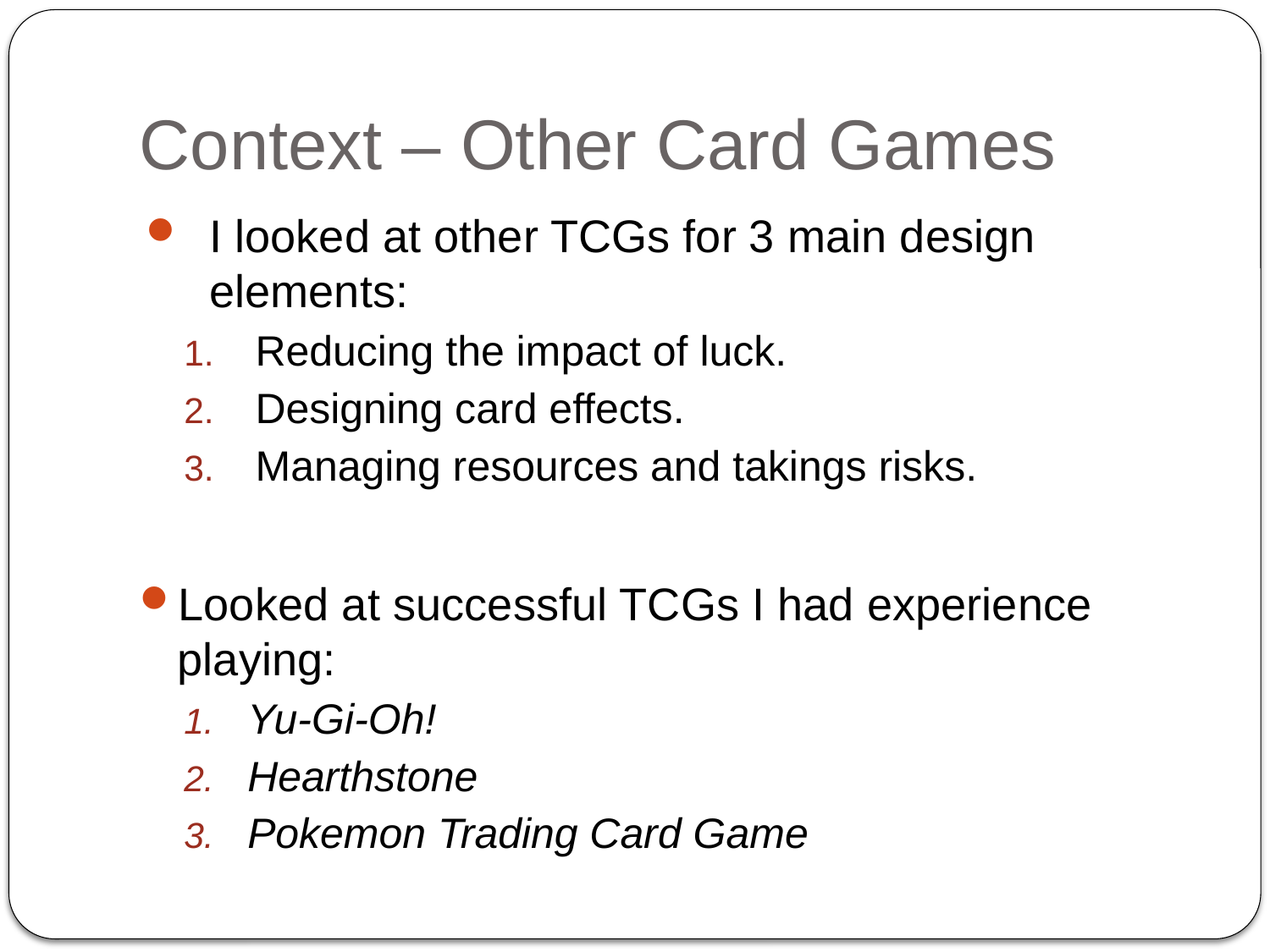

# Context – Other Card Games
I looked at other TCGs for 3 main design elements:
Reducing the impact of luck.
Designing card effects.
Managing resources and takings risks.

Looked at successful TCGs I had experience playing:
Yu-Gi-Oh!
Hearthstone
Pokemon Trading Card Game